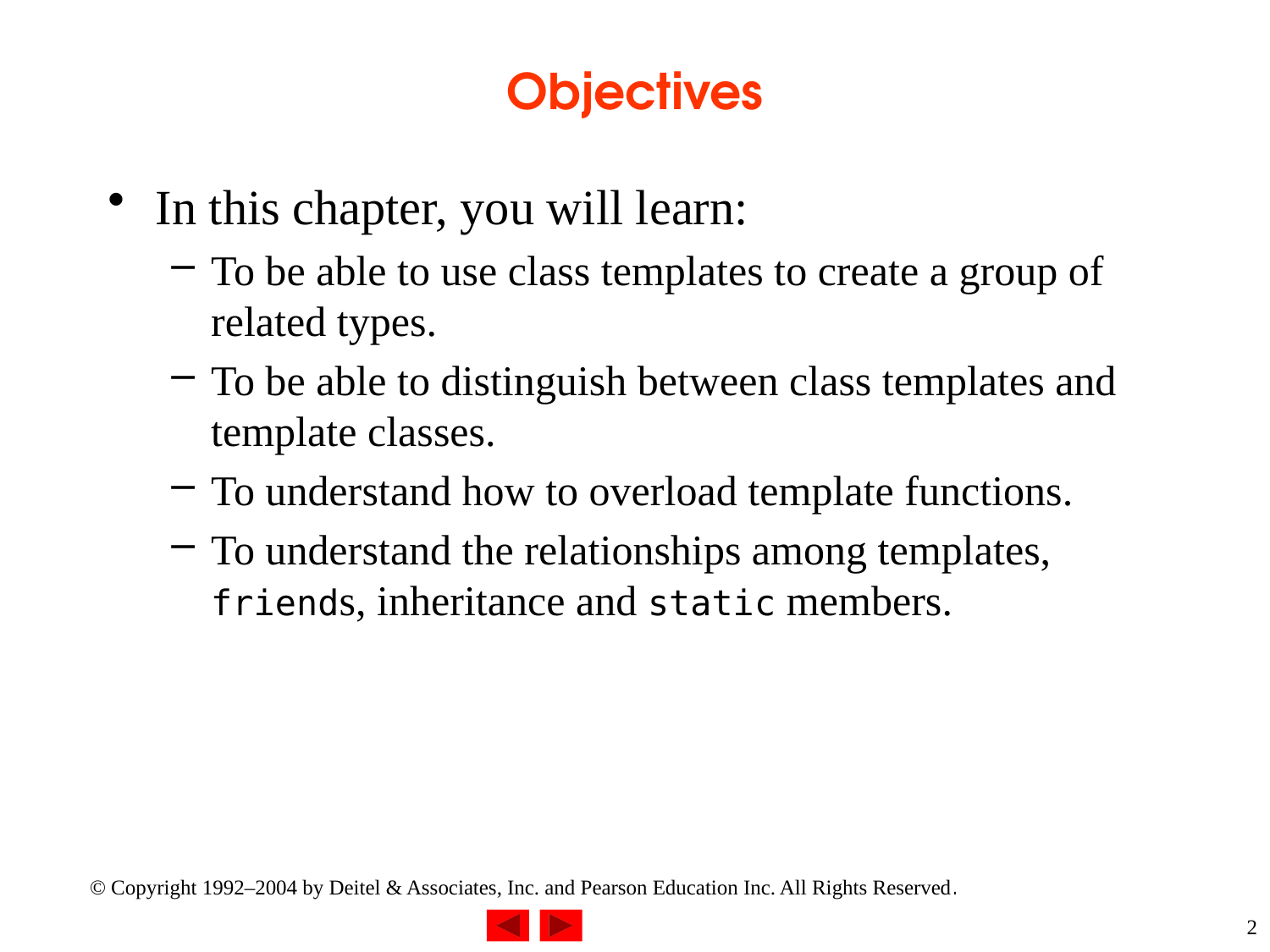

# Objectives
In this chapter, you will learn:
To be able to use class templates to create a group of related types.
To be able to distinguish between class templates and template classes.
To understand how to overload template functions.
To understand the relationships among templates, friends, inheritance and static members.